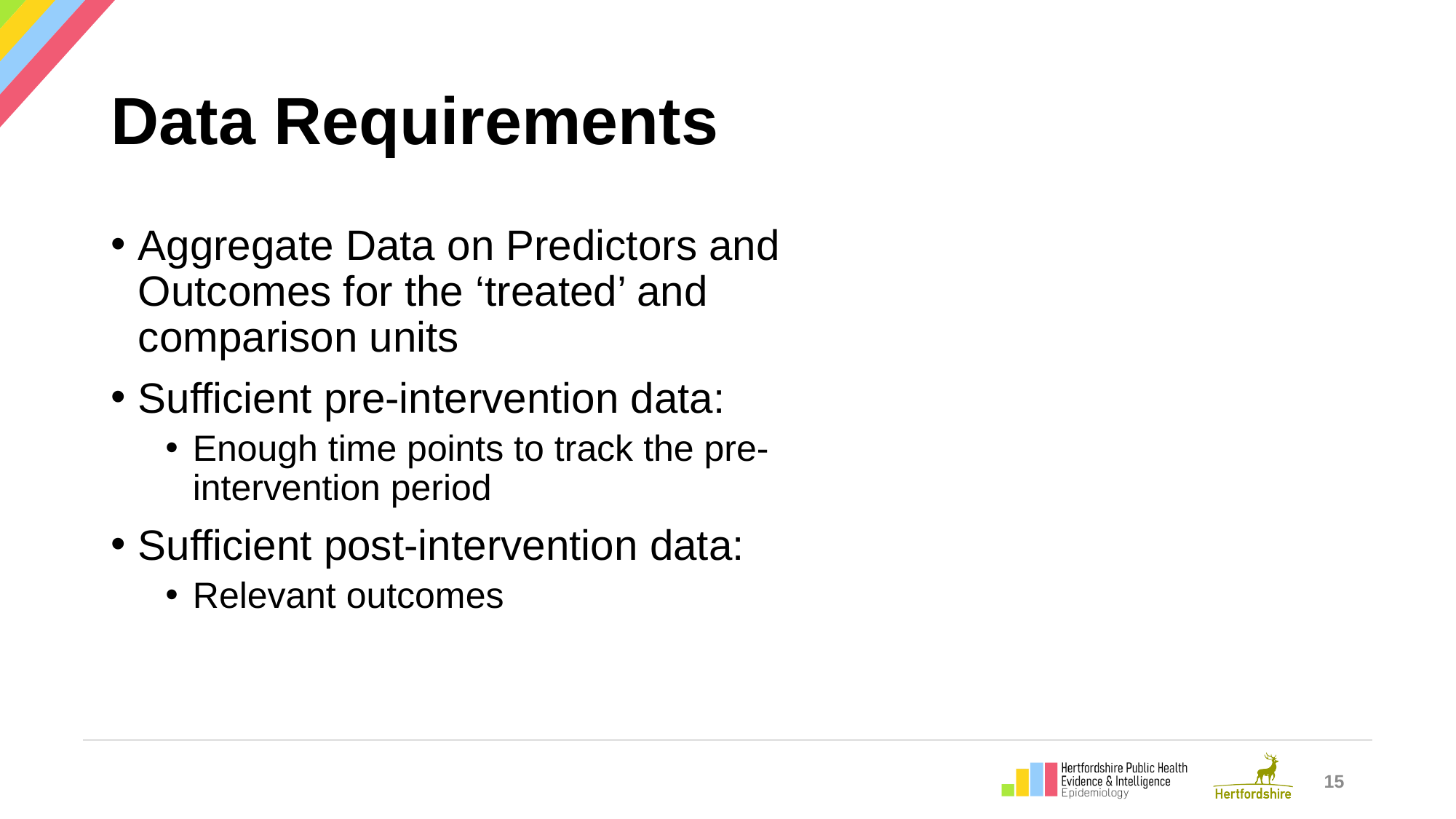

# Data Requirements
Aggregate Data on Predictors and Outcomes for the ‘treated’ and comparison units
Sufficient pre-intervention data:
Enough time points to track the pre-intervention period
Sufficient post-intervention data:
Relevant outcomes

15